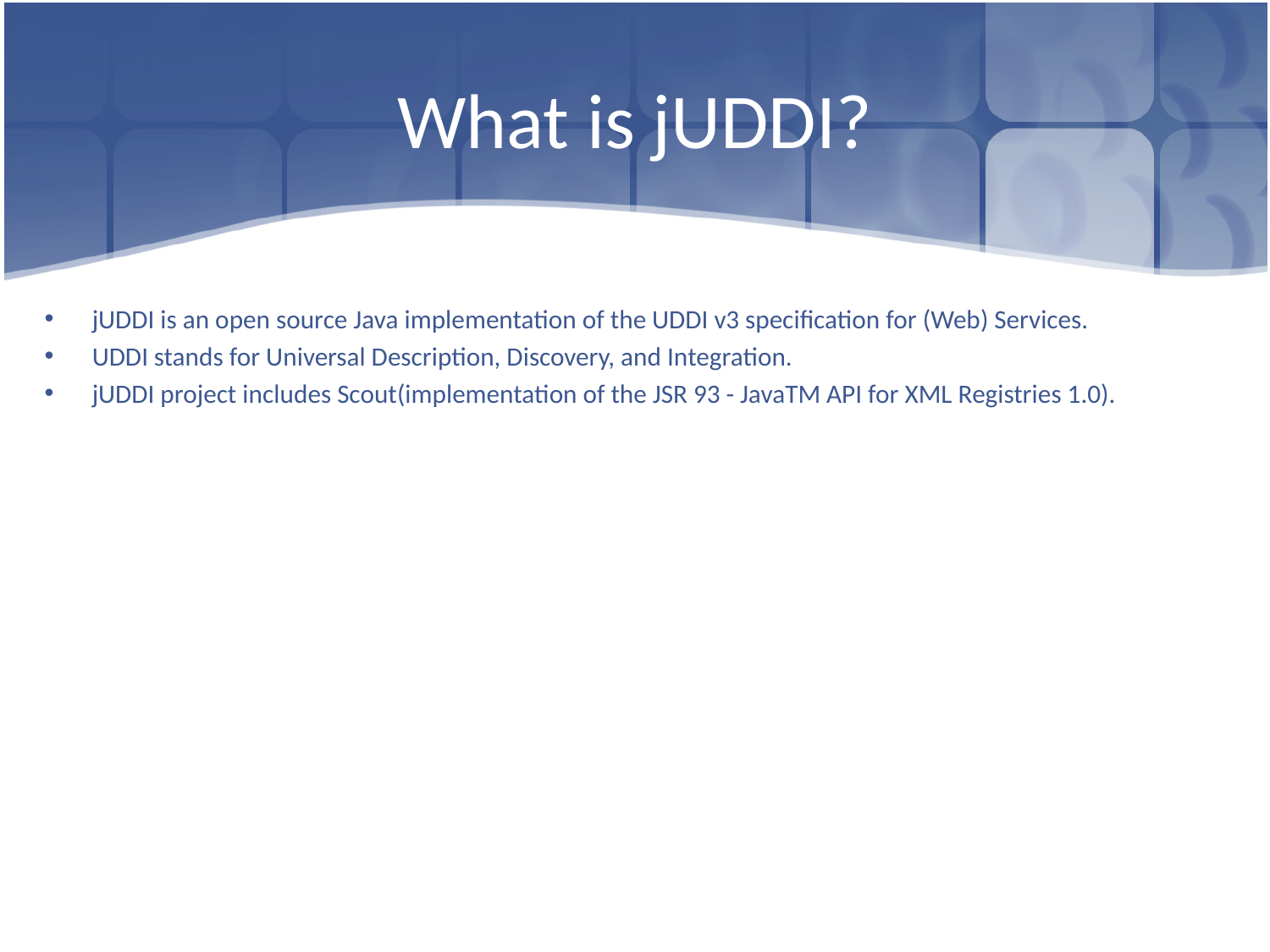

# What is jUDDI?
jUDDI is an open source Java implementation of the UDDI v3 specification for (Web) Services.
UDDI stands for Universal Description, Discovery, and Integration.
jUDDI project includes Scout(implementation of the JSR 93 - JavaTM API for XML Registries 1.0).